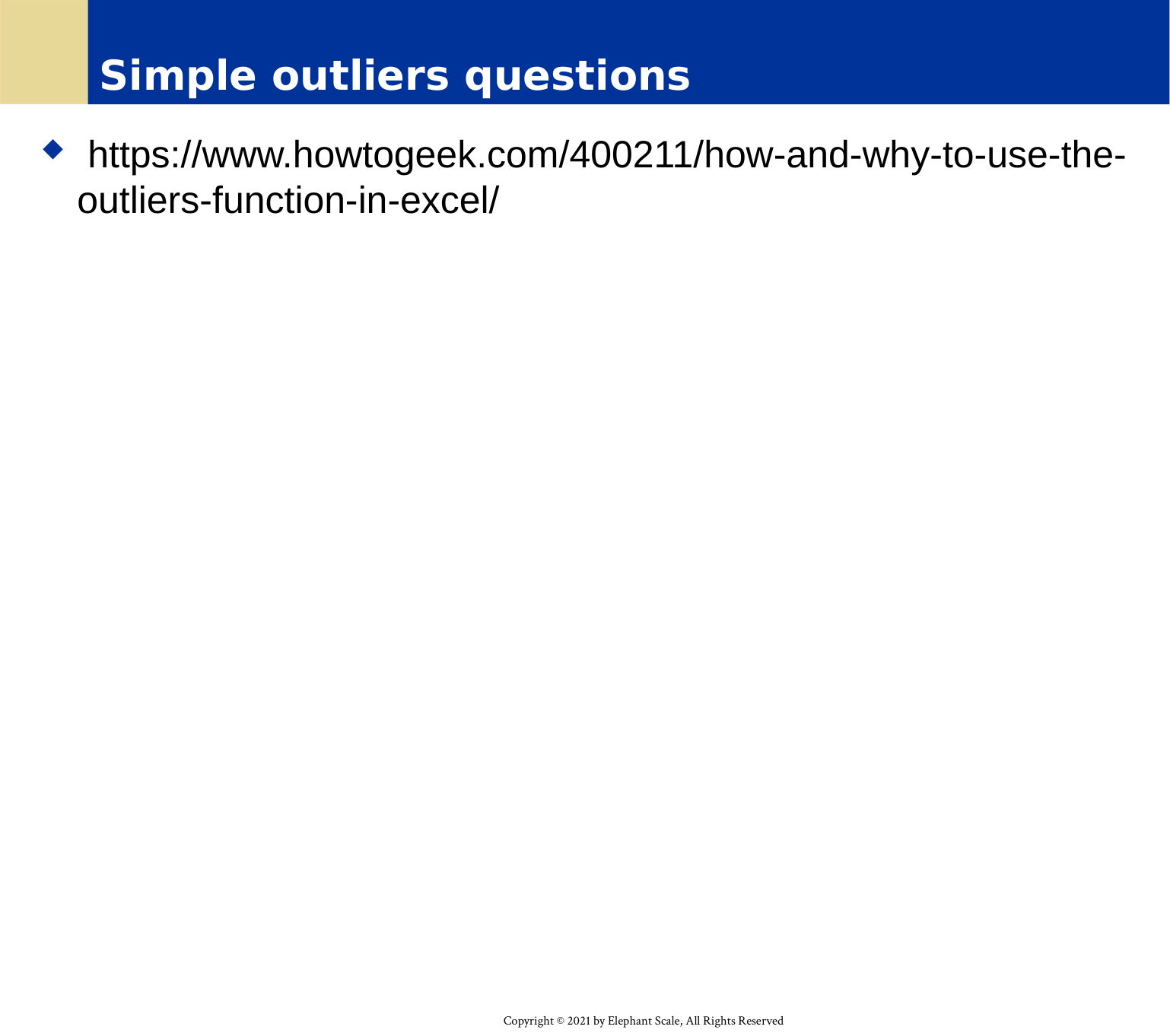

# Simple outliers questions
 https://www.howtogeek.com/400211/how-and-why-to-use-the-outliers-function-in-excel/
Copyright © 2021 by Elephant Scale, All Rights Reserved